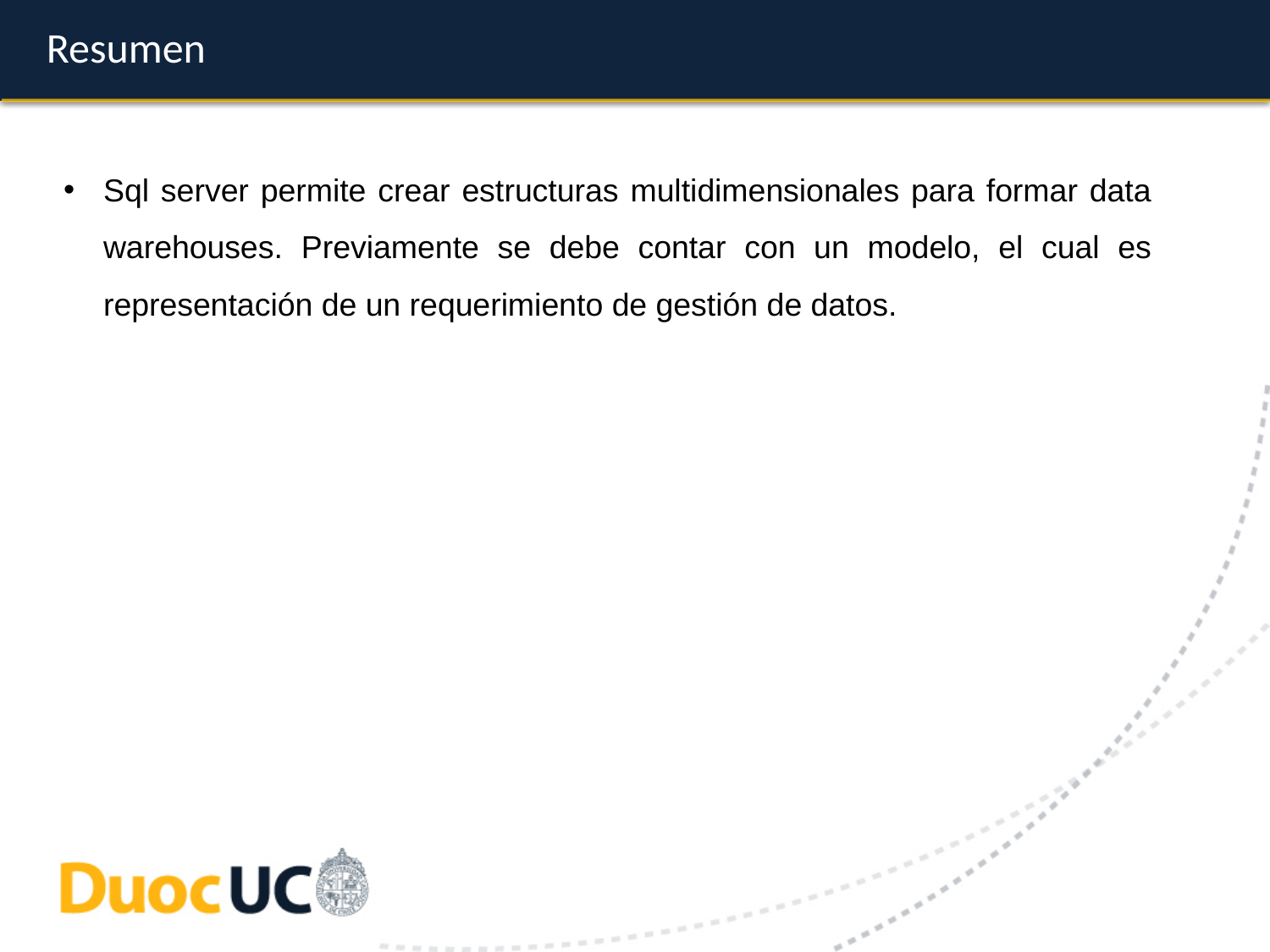

# Resumen
Sql server permite crear estructuras multidimensionales para formar data warehouses. Previamente se debe contar con un modelo, el cual es representación de un requerimiento de gestión de datos.